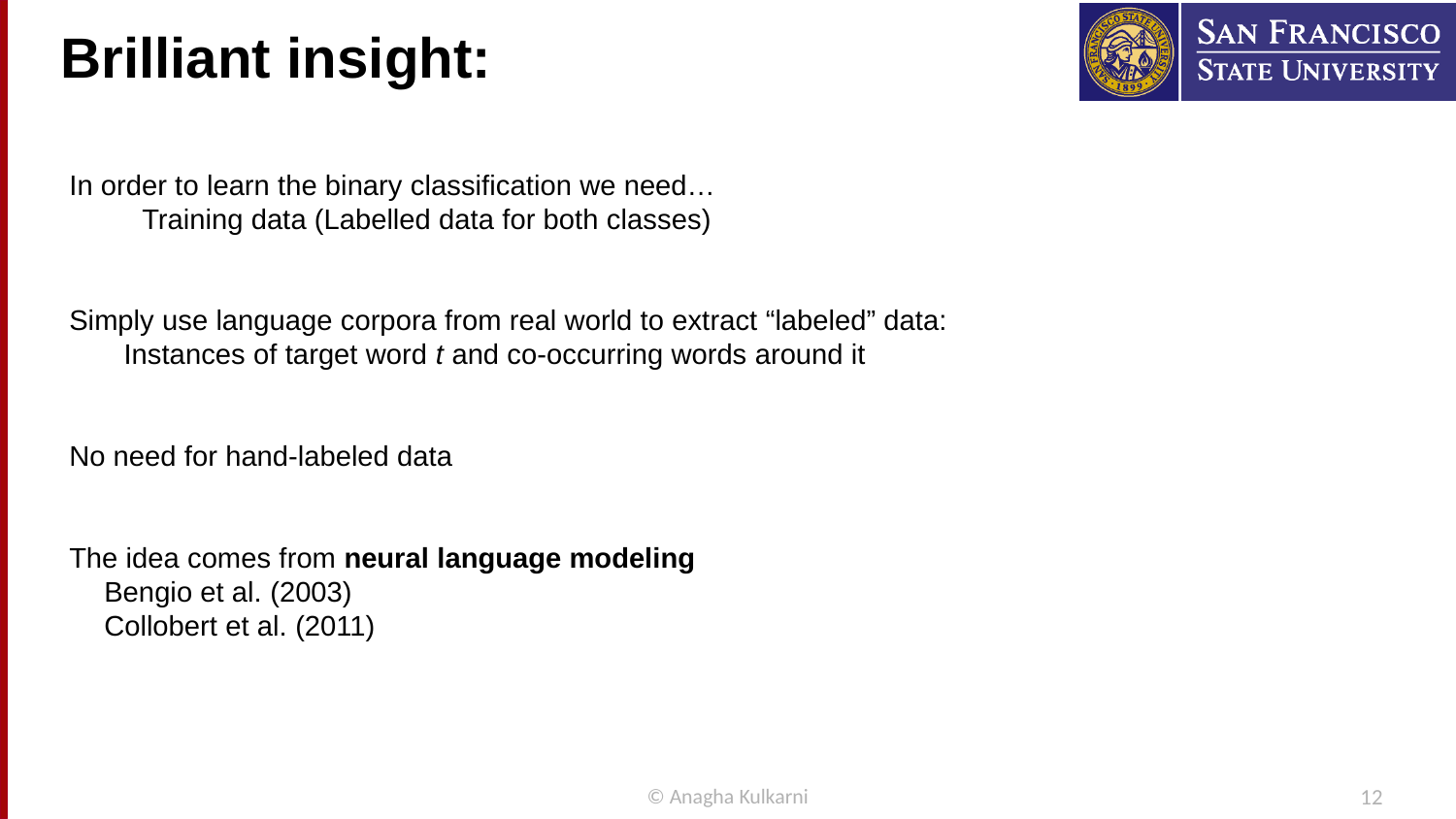

# Brilliant insight:
In order to learn the binary classification we need…
Training data (Labelled data for both classes)

Simply use language corpora from real world to extract “labeled” data:
Instances of target word t and co-occurring words around it

No need for hand-labeled data

The idea comes from neural language modeling
Bengio et al. (2003)
Collobert et al. (2011)
© Anagha Kulkarni
12